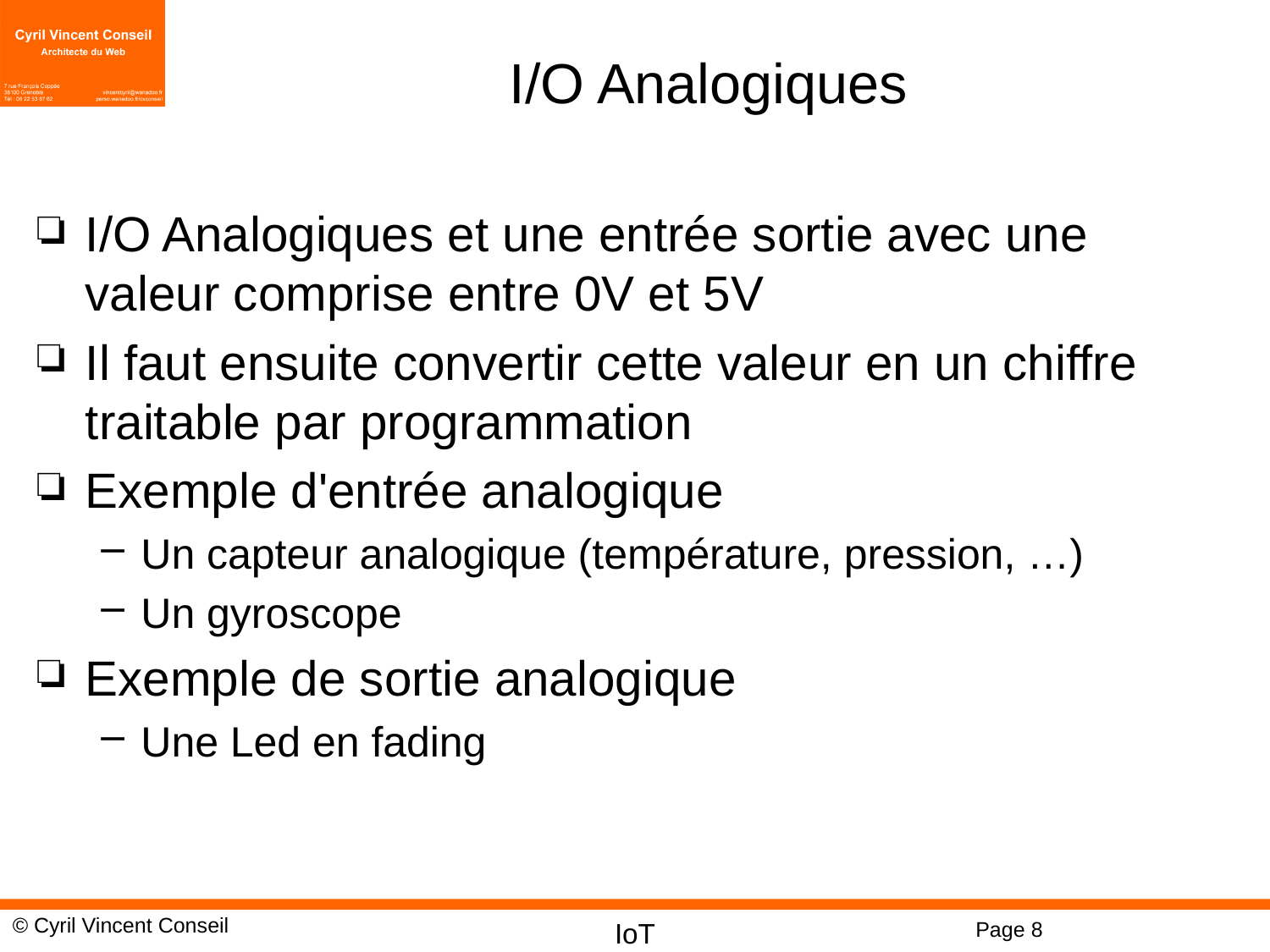

# I/O Analogiques
I/O Analogiques et une entrée sortie avec une valeur comprise entre 0V et 5V
Il faut ensuite convertir cette valeur en un chiffre traitable par programmation
Exemple d'entrée analogique
Un capteur analogique (température, pression, …)
Un gyroscope
Exemple de sortie analogique
Une Led en fading